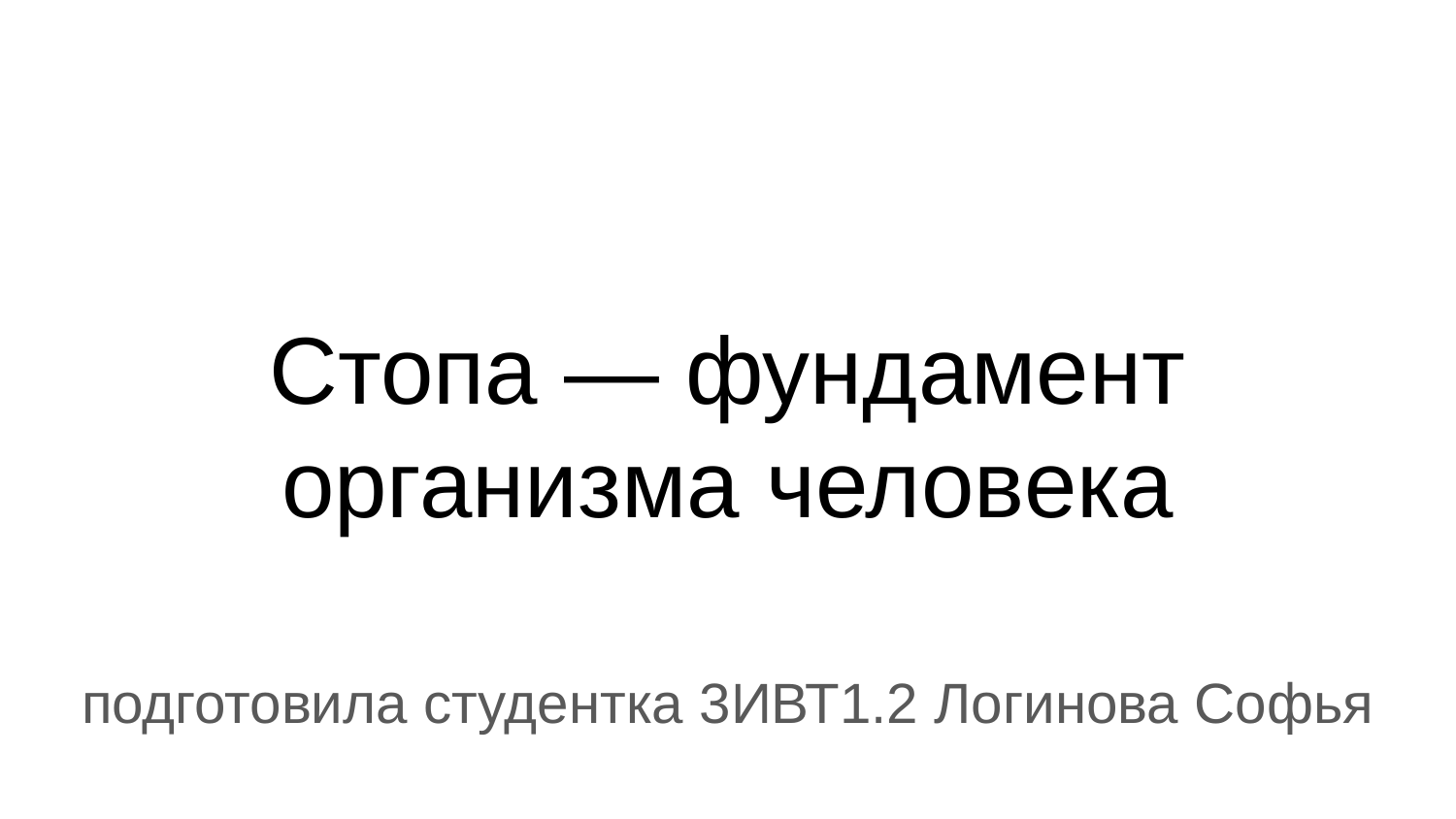

# Стопа — фундамент организма человека
подготовила студентка 3ИВТ1.2 Логинова Софья